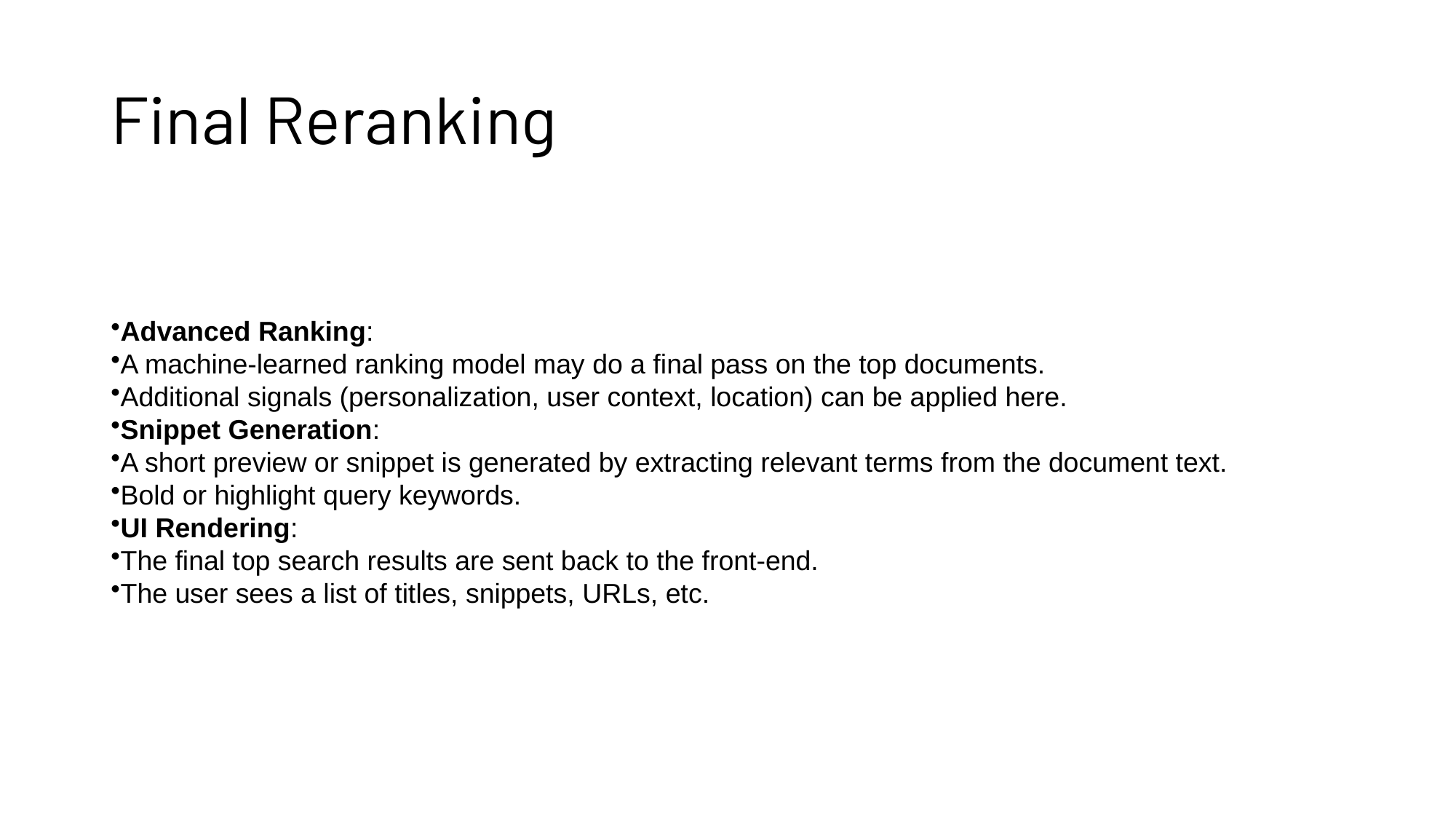

# Final Reranking
Advanced Ranking:
A machine-learned ranking model may do a final pass on the top documents.
Additional signals (personalization, user context, location) can be applied here.
Snippet Generation:
A short preview or snippet is generated by extracting relevant terms from the document text.
Bold or highlight query keywords.
UI Rendering:
The final top search results are sent back to the front-end.
The user sees a list of titles, snippets, URLs, etc.